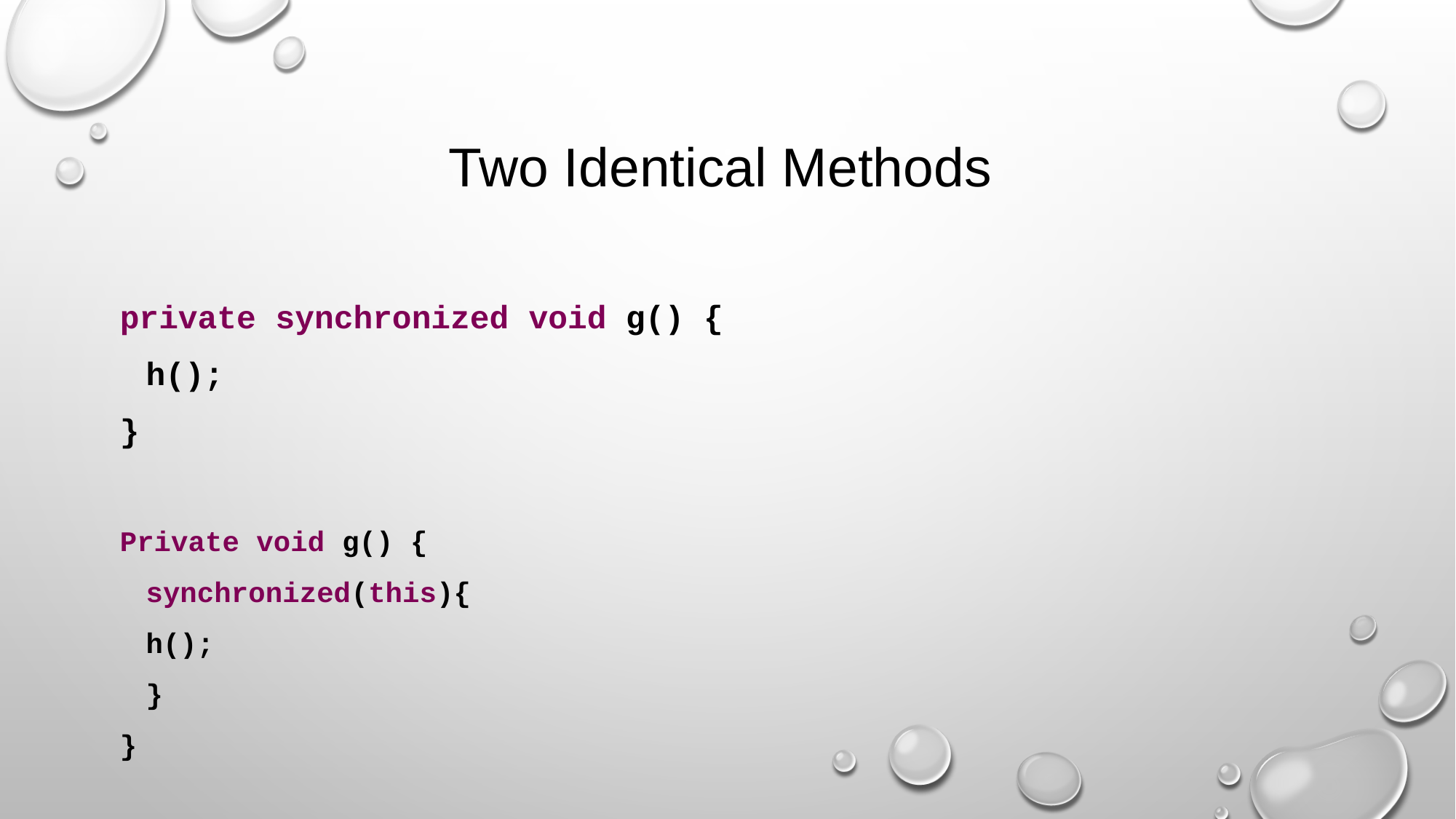

# Two Identical Methods
private synchronized void g() {
	h();
}

Private void g() {
	synchronized(this){
		h();
	}
}